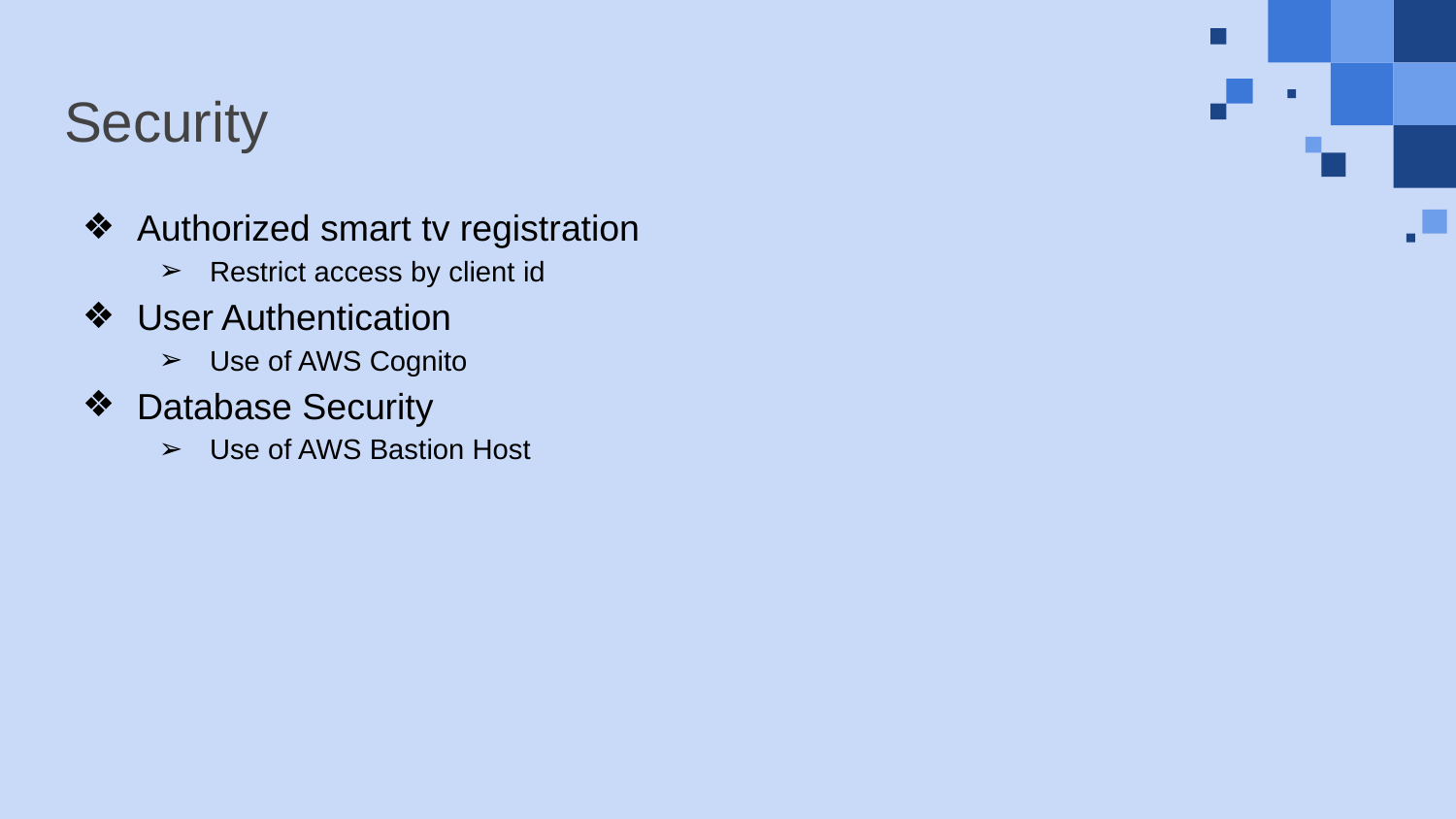

# Security
Authorized smart tv registration
Restrict access by client id
User Authentication
Use of AWS Cognito
Database Security
Use of AWS Bastion Host